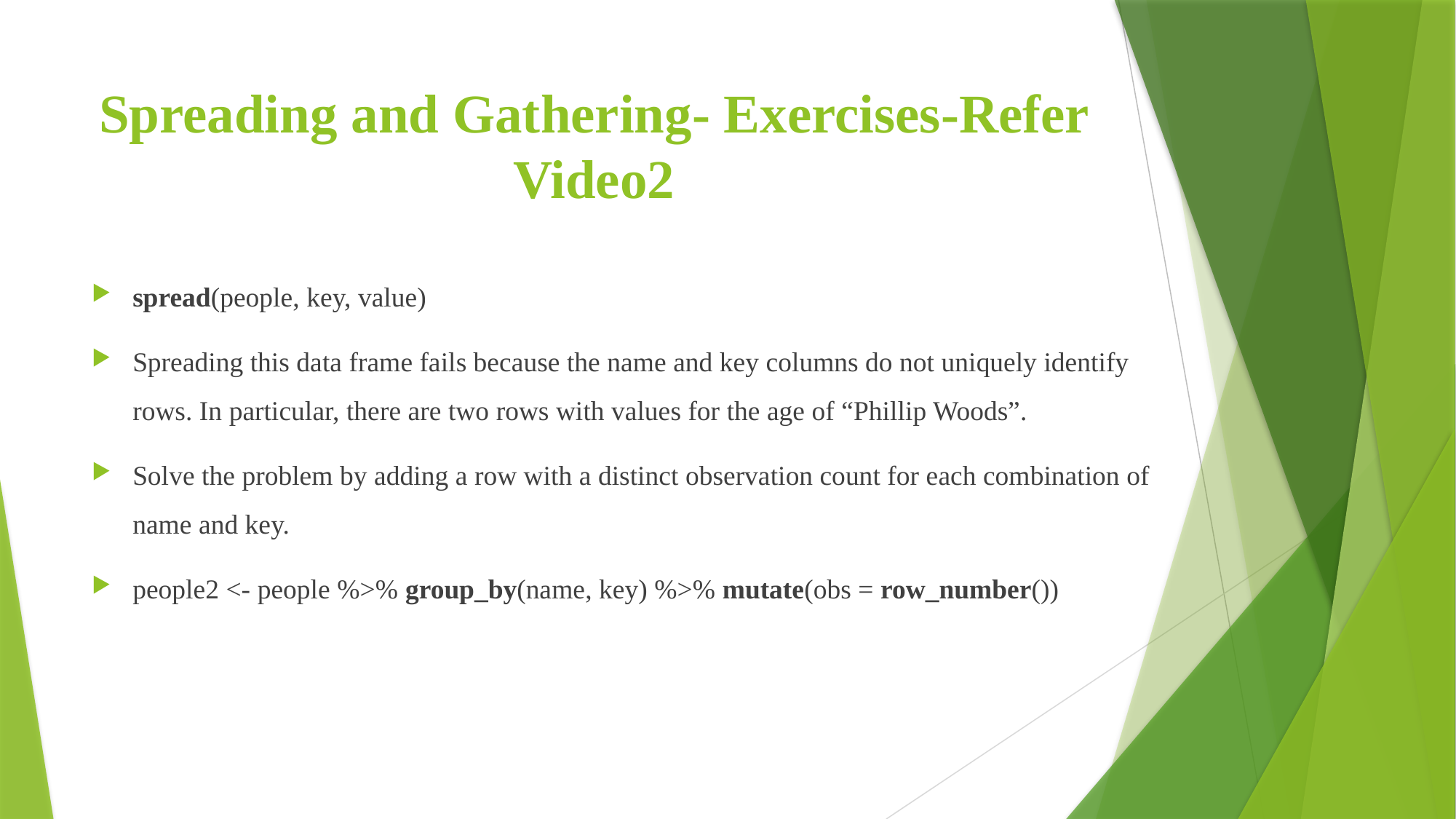

# Spreading and Gathering- Exercises-Refer Video2
spread(people, key, value)
Spreading this data frame fails because the name and key columns do not uniquely identify rows. In particular, there are two rows with values for the age of “Phillip Woods”.
Solve the problem by adding a row with a distinct observation count for each combination of name and key.
people2 <- people %>% group_by(name, key) %>% mutate(obs = row_number())